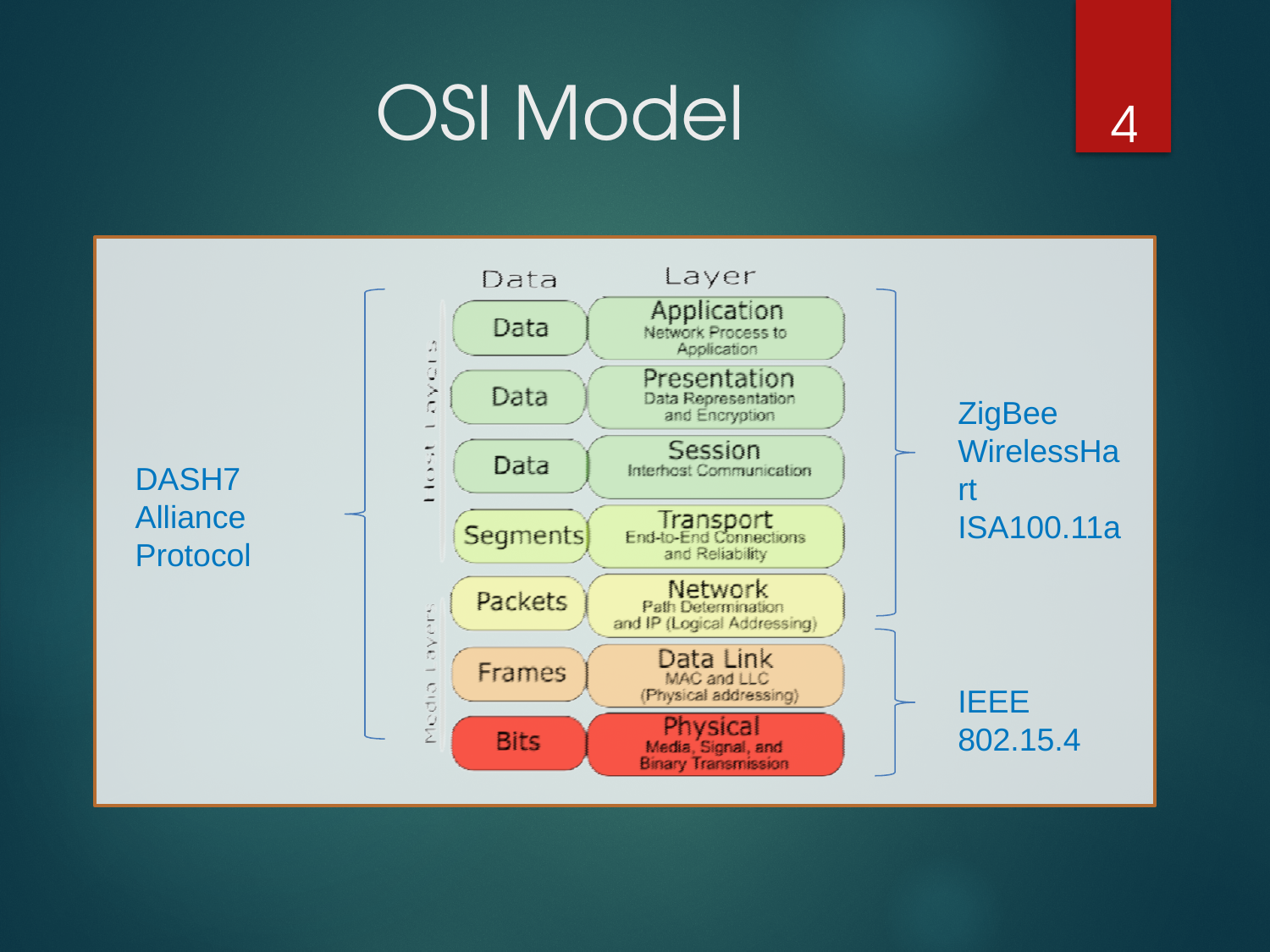

4
# OSI Model

ZigBee  WirelessHart  ISA100.11a
DASH7 Alliance  Protocol
IEEE 802.15.4